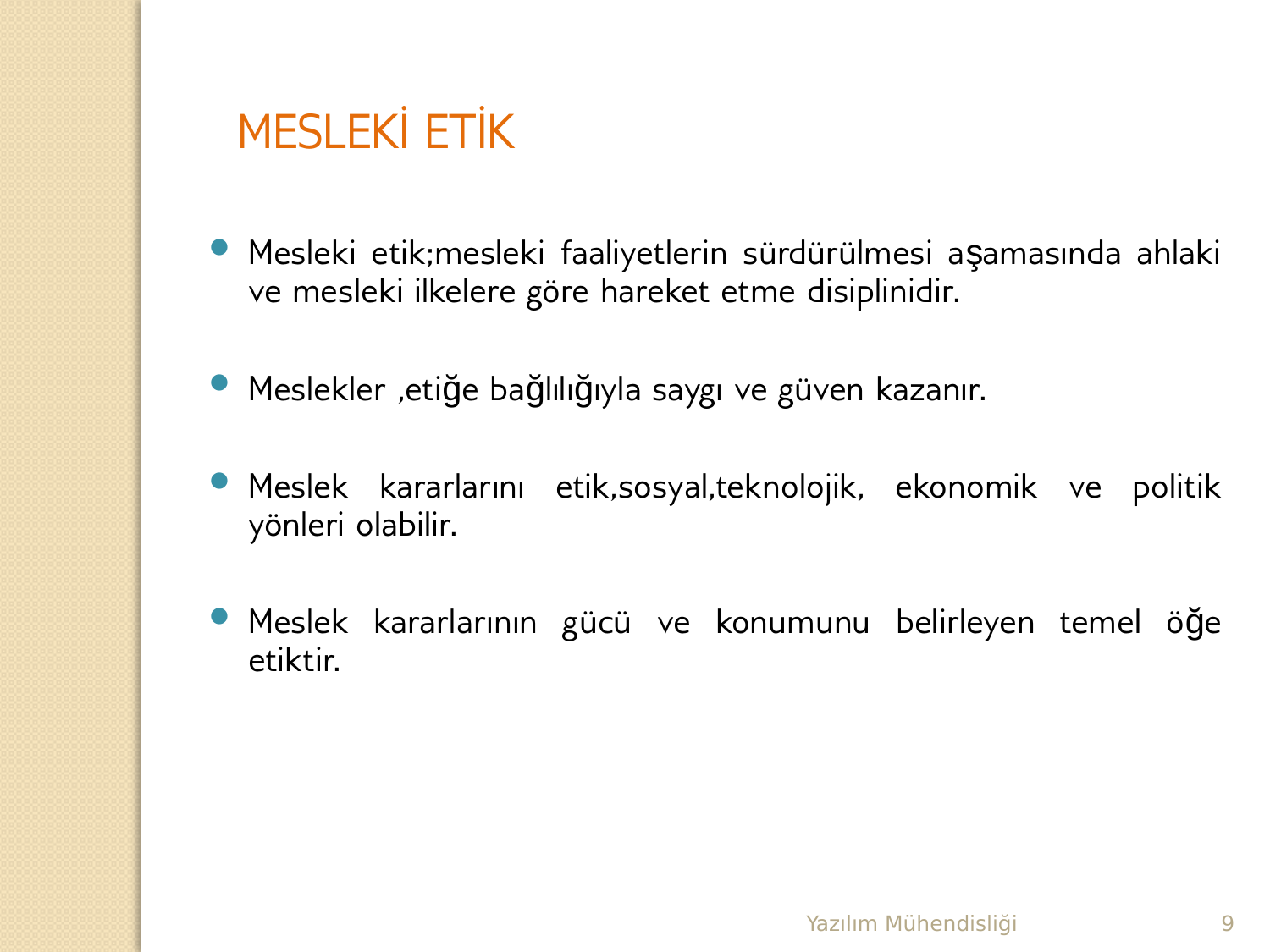

MESLEKİ ETİK
Mesleki etik;mesleki faaliyetlerin sürdürülmesi aşamasında ahlaki ve mesleki ilkelere göre hareket etme disiplinidir.

Meslekler ,etiğe bağlılığıyla saygı ve güven kazanır.

Meslek kararlarını etik,sosyal,teknolojik, ekonomik ve politik yönleri olabilir.

Meslek kararlarının gücü ve konumunu belirleyen temel öğe etiktir.

Yazılım Mühendisliği
9